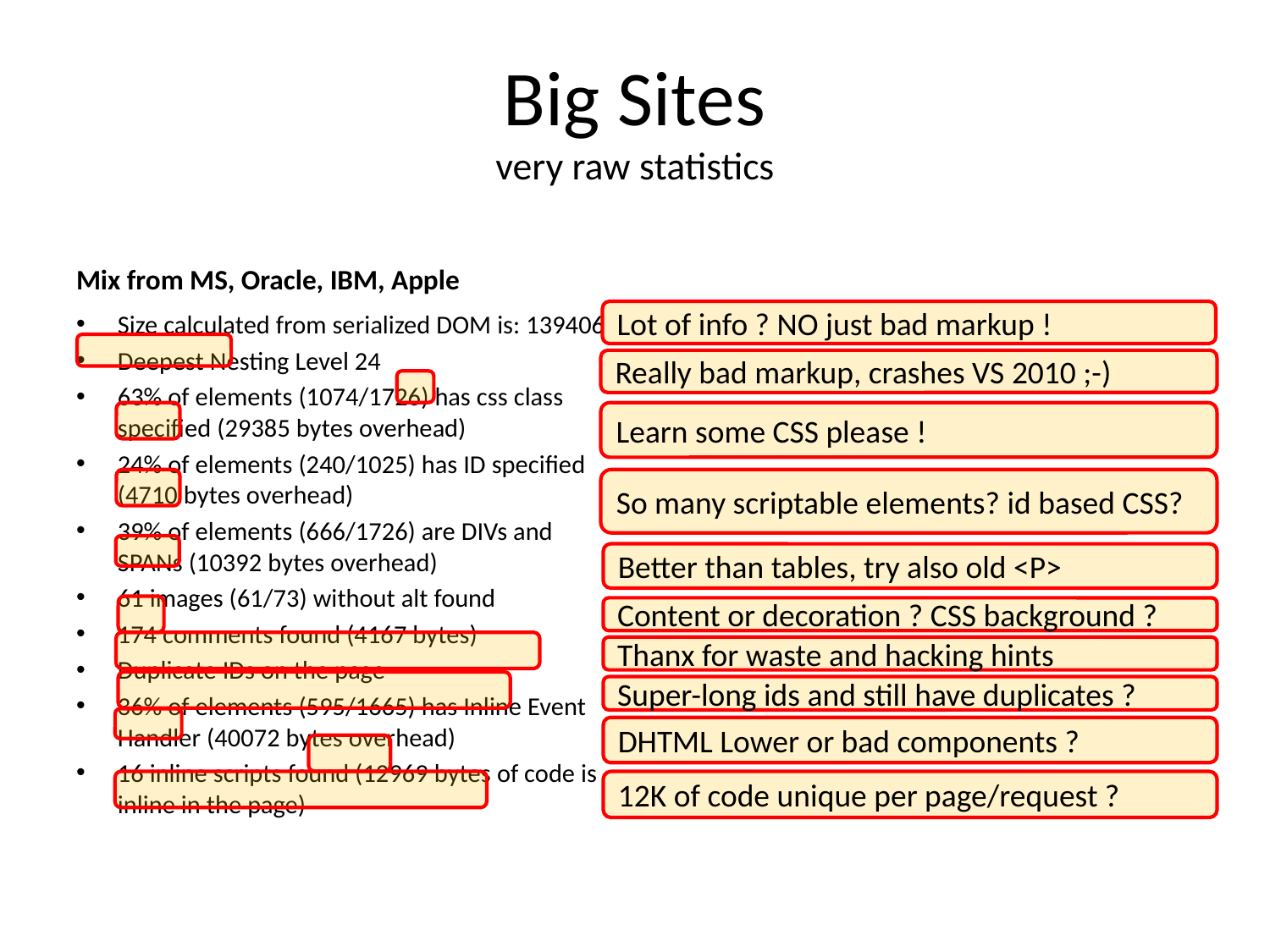

# Big Sites very raw statistics
Mix from MS, Oracle, IBM, Apple
Lot of info ? NO just bad markup !
Size calculated from serialized DOM is: 139406
Deepest Nesting Level 24
63% of elements (1074/1726) has css class specified (29385 bytes overhead)
24% of elements (240/1025) has ID specified (4710 bytes overhead)
39% of elements (666/1726) are DIVs and SPANs (10392 bytes overhead)
61 images (61/73) without alt found
174 comments found (4167 bytes)
Duplicate IDs on the page
36% of elements (595/1665) has Inline Event Handler (40072 bytes overhead)
16 inline scripts found (12969 bytes of code is inline in the page)

Really bad markup, crashes VS 2010 ;-)

Learn some CSS please !

So many scriptable elements? id based CSS?

Better than tables, try also old <P>

Content or decoration ? CSS background ?

Thanx for waste and hacking hints

Super-long ids and still have duplicates ?

DHTML Lower or bad components ?

12K of code unique per page/request ?